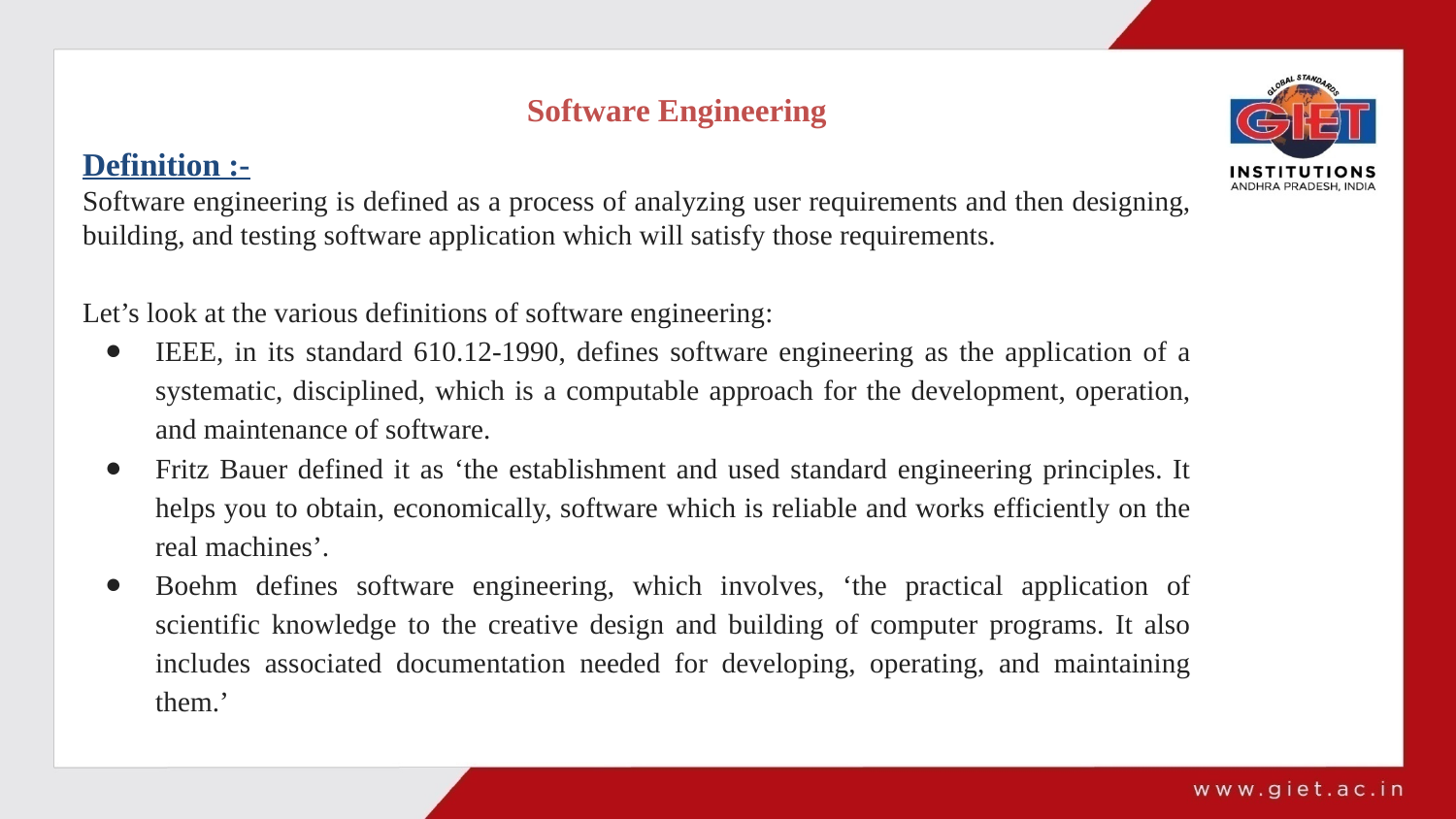

Software Engineering
Definition :-
Software engineering is defined as a process of analyzing user requirements and then designing, building, and testing software application which will satisfy those requirements.

Let’s look at the various definitions of software engineering:
IEEE, in its standard 610.12-1990, defines software engineering as the application of a systematic, disciplined, which is a computable approach for the development, operation, and maintenance of software.
Fritz Bauer defined it as ‘the establishment and used standard engineering principles. It helps you to obtain, economically, software which is reliable and works efficiently on the real machines’.
Boehm defines software engineering, which involves, ‘the practical application of scientific knowledge to the creative design and building of computer programs. It also includes associated documentation needed for developing, operating, and maintaining them.’